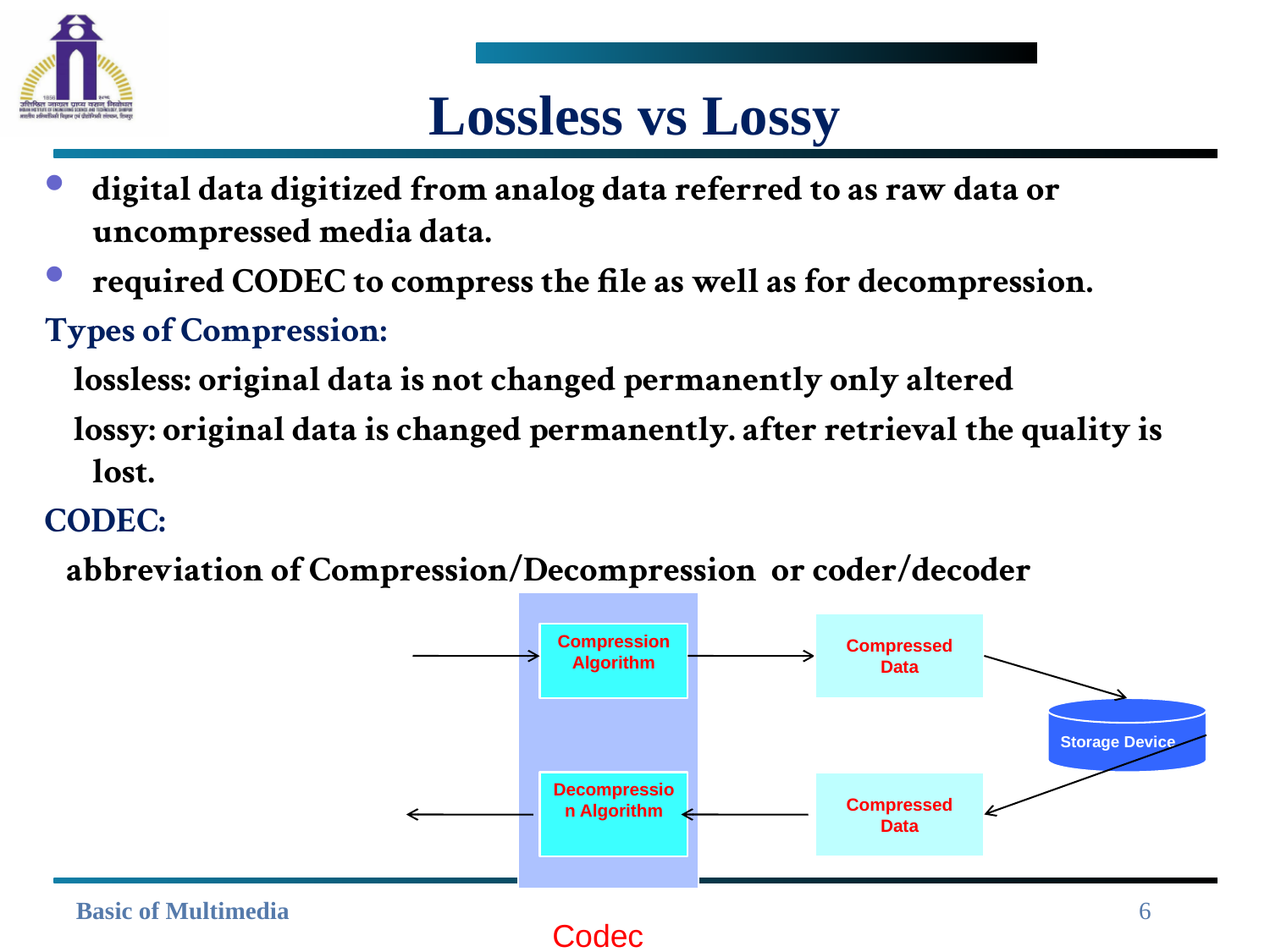

# Lossless vs Lossy
digital data digitized from analog data referred to as raw data or uncompressed media data.
required CODEC to compress the file as well as for decompression.
Types of Compression:
    lossless: original data is not changed permanently only altered
    lossy: original data is changed permanently. after retrieval the quality is lost.
CODEC:
   abbreviation of Compression/Decompression  or coder/decoder

Compressed Data
Compression Algorithm
Storage Device
Decompression Algorithm

Compressed Data
6
Codec